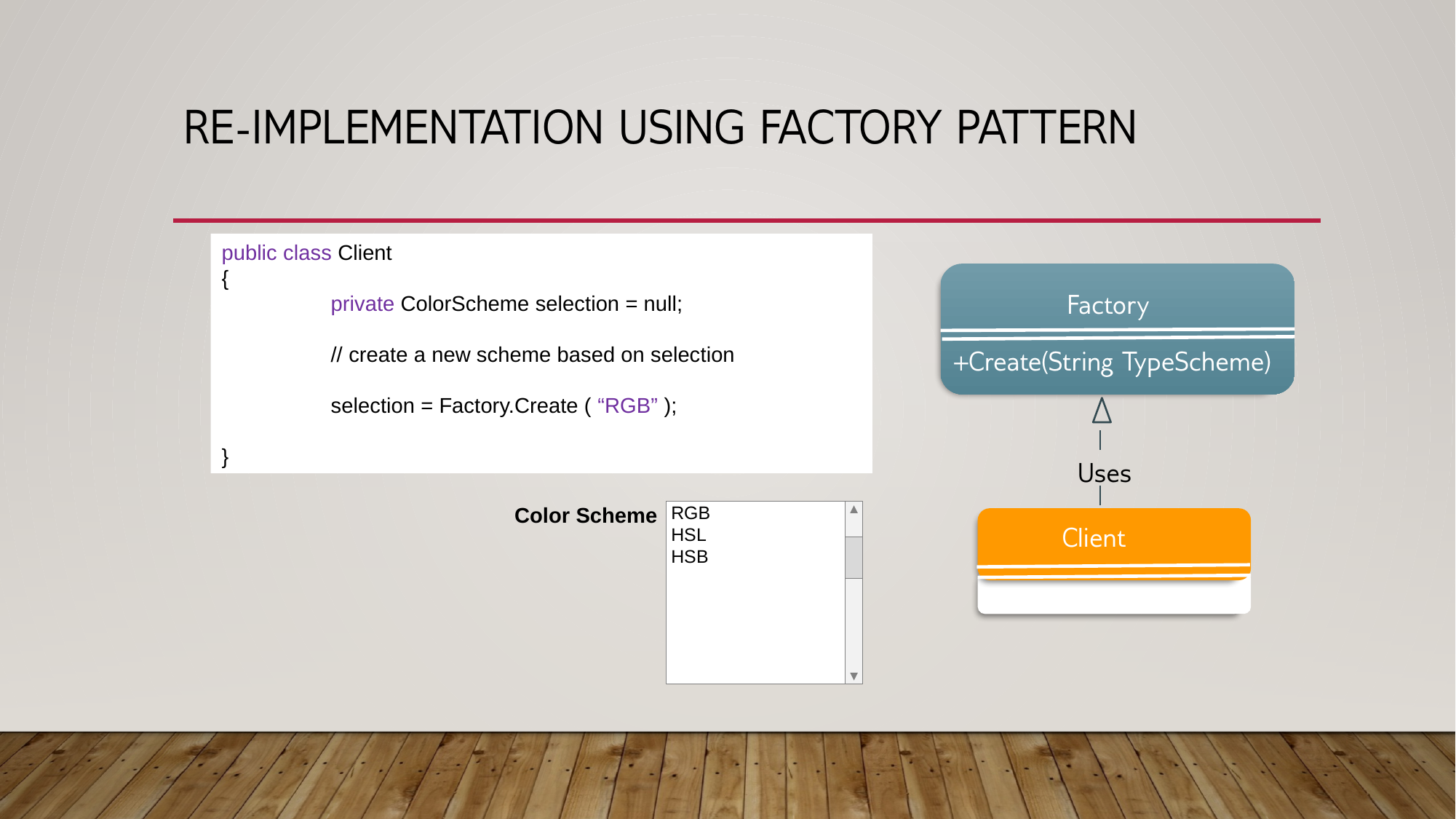

# RE-Implementation using Factory Pattern
public class Client
{
	private ColorScheme selection = null;

	// create a new scheme based on selection

	selection = Factory.Create ( “RGB” );

}

Factory
+Create(String TypeScheme)

Uses

Client

Color Scheme

RGB
HSL
HSB